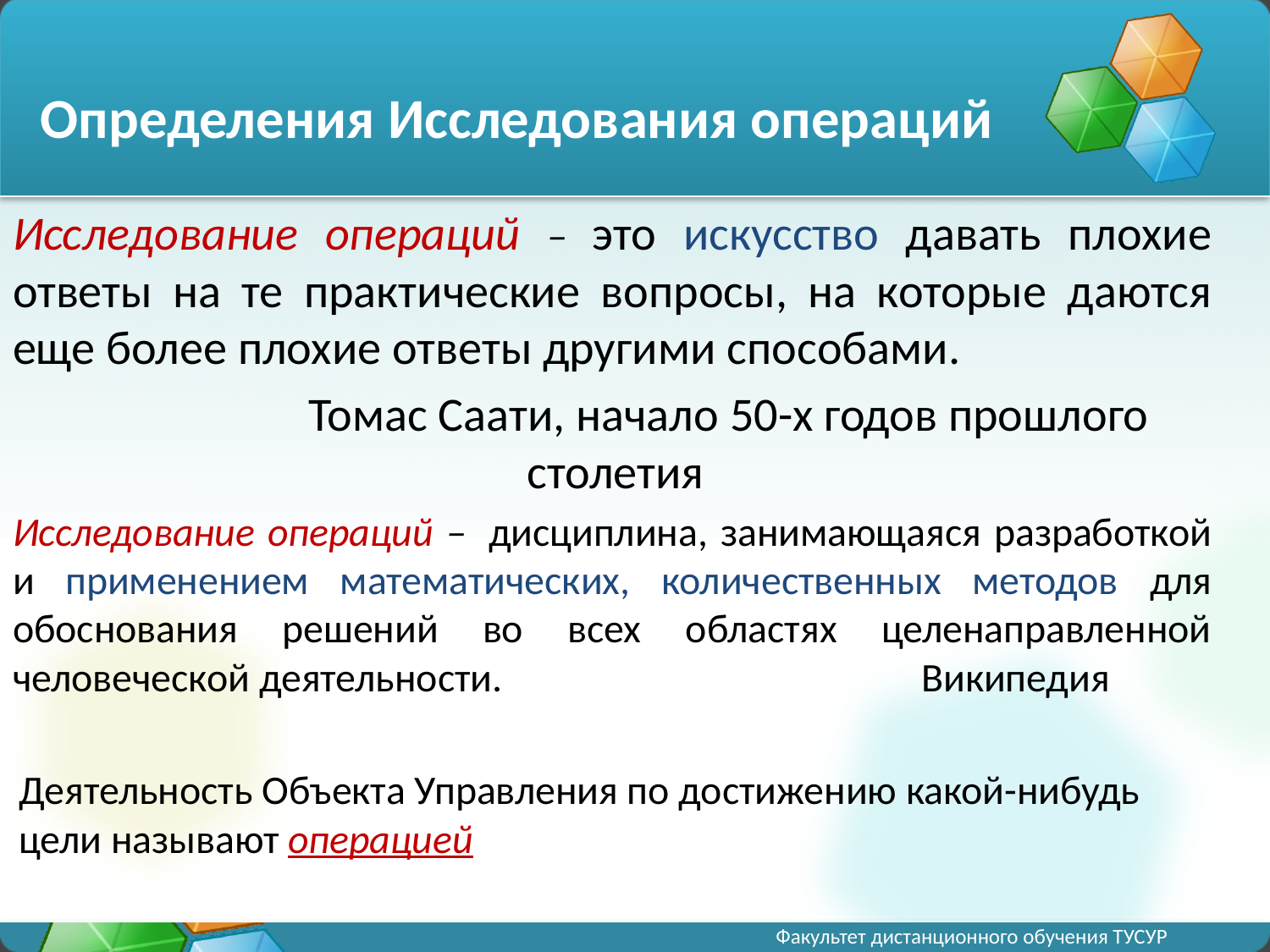

Определения Исследования операций
Исследование операций – это искусство давать плохие ответы на те практические вопросы, на которые даются еще более плохие ответы другими способами.
                     Томас Саати, начало 50-х годов прошлого столетия
Исследование операций –  дисциплина, занимающаяся разработкой и применением математических, количественных методов для обоснования решений во всех областях целенаправленной человеческой деятельности.                                              Википедия

Деятельность Объекта Управления по достижению какой-нибудь цели называют операцией